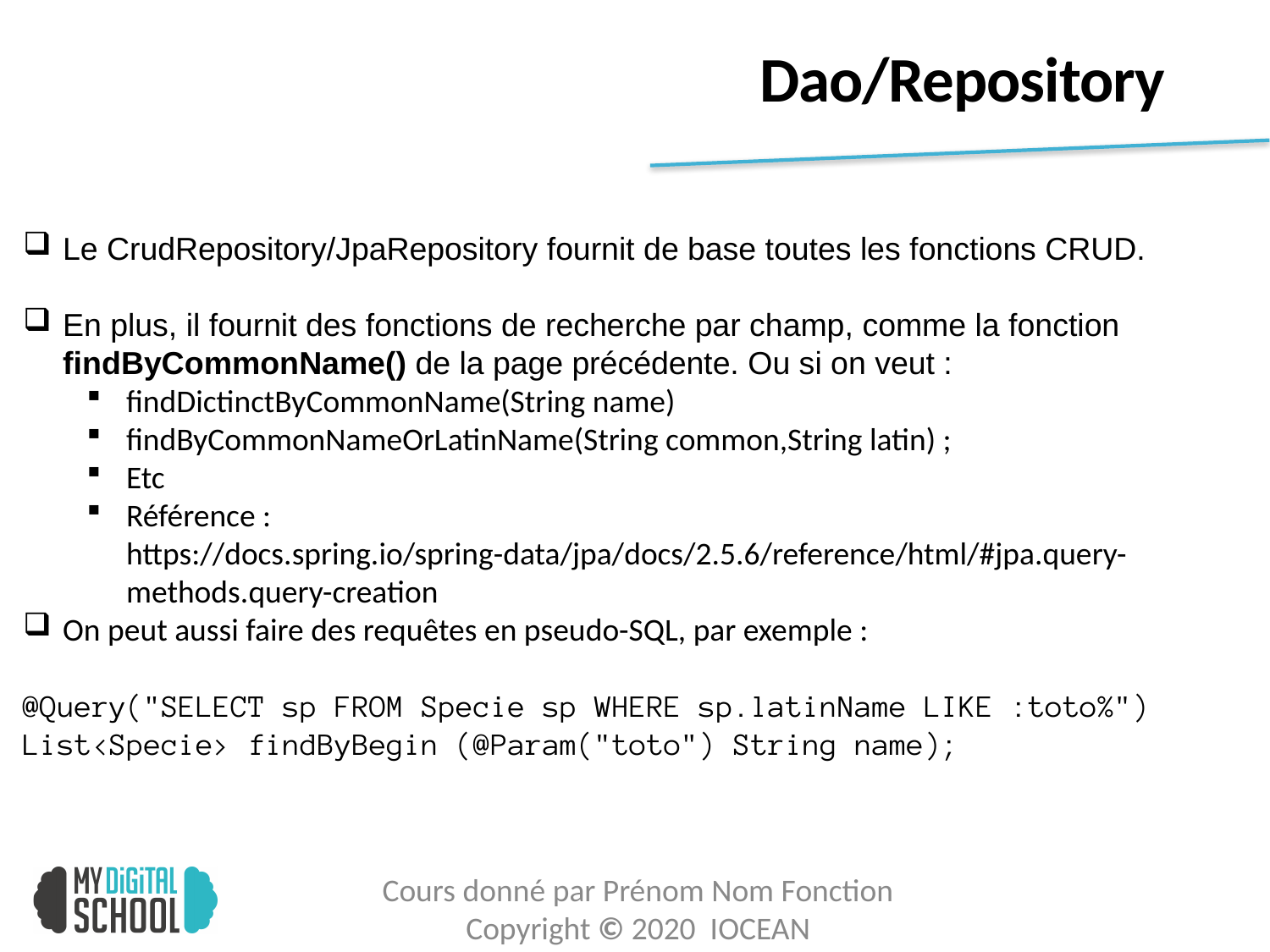

# Dao/Repository
Le CrudRepository/JpaRepository fournit de base toutes les fonctions CRUD.

En plus, il fournit des fonctions de recherche par champ, comme la fonction findByCommonName() de la page précédente. Ou si on veut :
findDictinctByCommonName(String name)
findByCommonNameOrLatinName(String common,String latin) ;
Etc
Référence : https://docs.spring.io/spring-data/jpa/docs/2.5.6/reference/html/#jpa.query-methods.query-creation
On peut aussi faire des requêtes en pseudo-SQL, par exemple :

@Query("SELECT sp FROM Specie sp WHERE sp.latinName LIKE :toto%")
List<Specie> findByBegin (@Param("toto") String name);